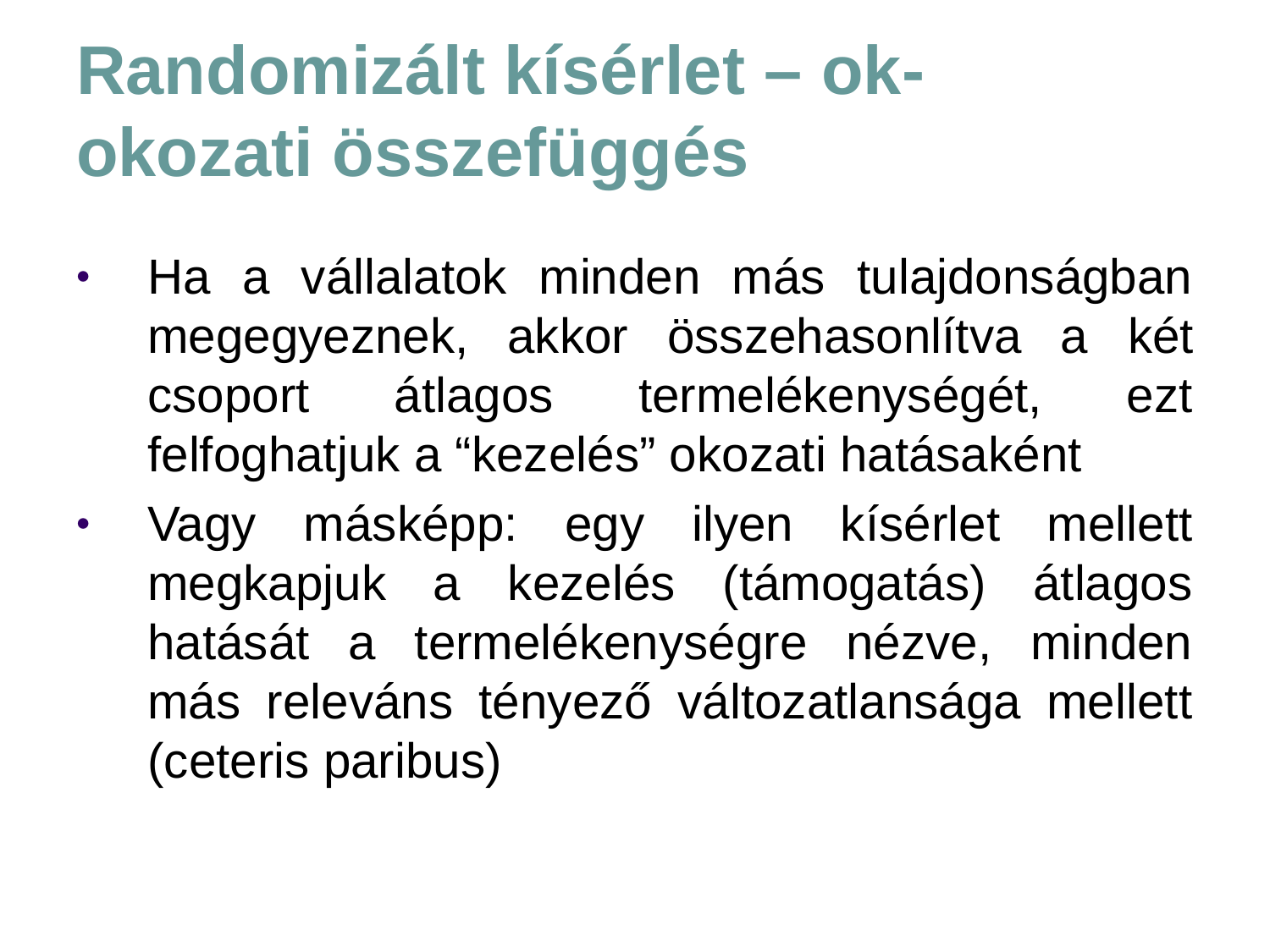

# Randomizált kísérlet – ok-okozati összefüggés
Ha a vállalatok minden más tulajdonságban megegyeznek, akkor összehasonlítva a két csoport átlagos termelékenységét, ezt felfoghatjuk a “kezelés” okozati hatásaként
Vagy másképp: egy ilyen kísérlet mellett megkapjuk a kezelés (támogatás) átlagos hatását a termelékenységre nézve, minden más releváns tényező változatlansága mellett (ceteris paribus)